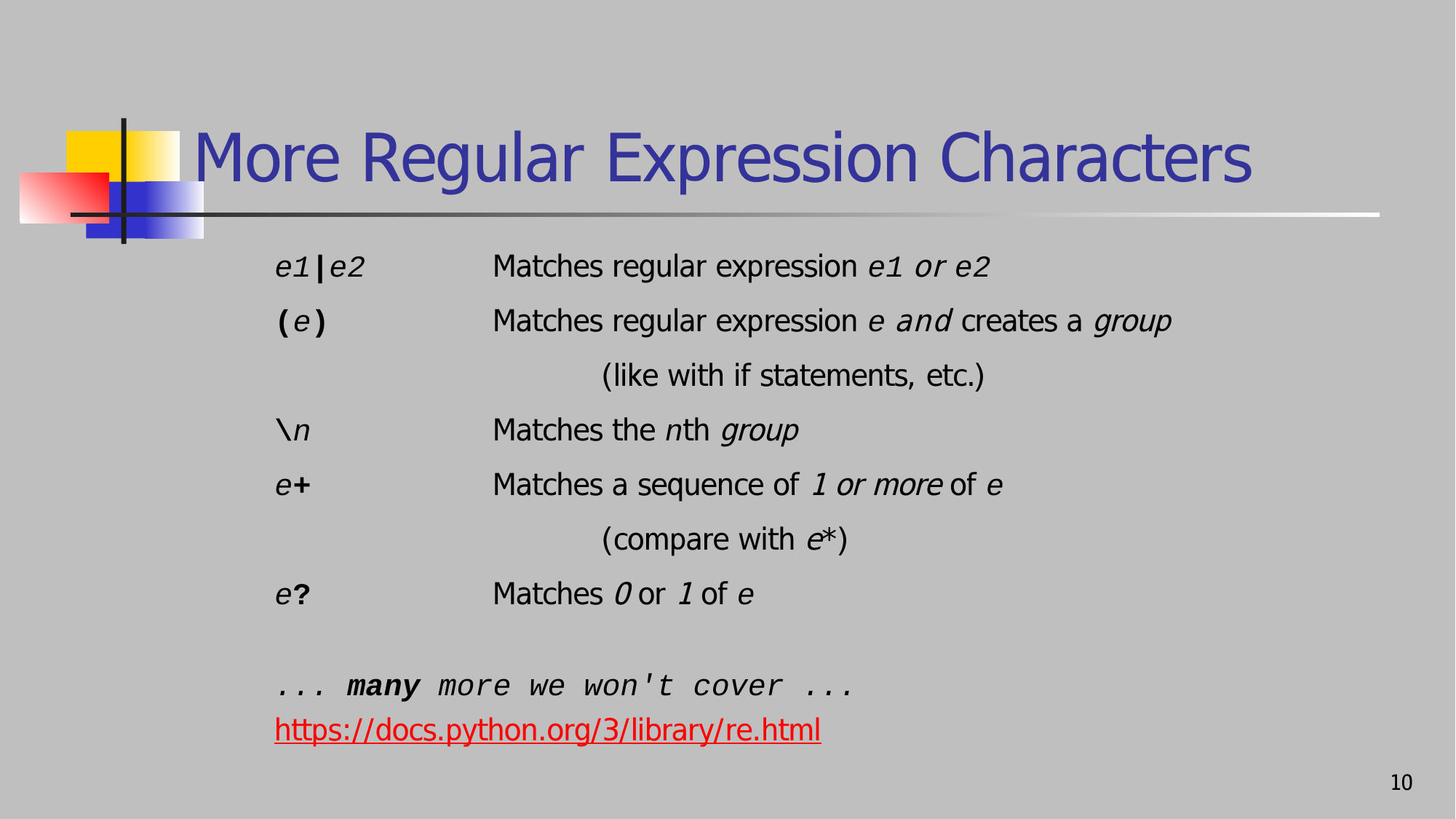

# More Regular Expression Characters
e1|e2		Matches regular expression e1 or e2
(e)		Matches regular expression e and creates a group
			(like with if statements, etc.)
\n		Matches the nth group
e+		Matches a sequence of 1 or more of e
			(compare with e*)
e?		Matches 0 or 1 of e

... many more we won't cover ...
https://docs.python.org/3/library/re.html
10